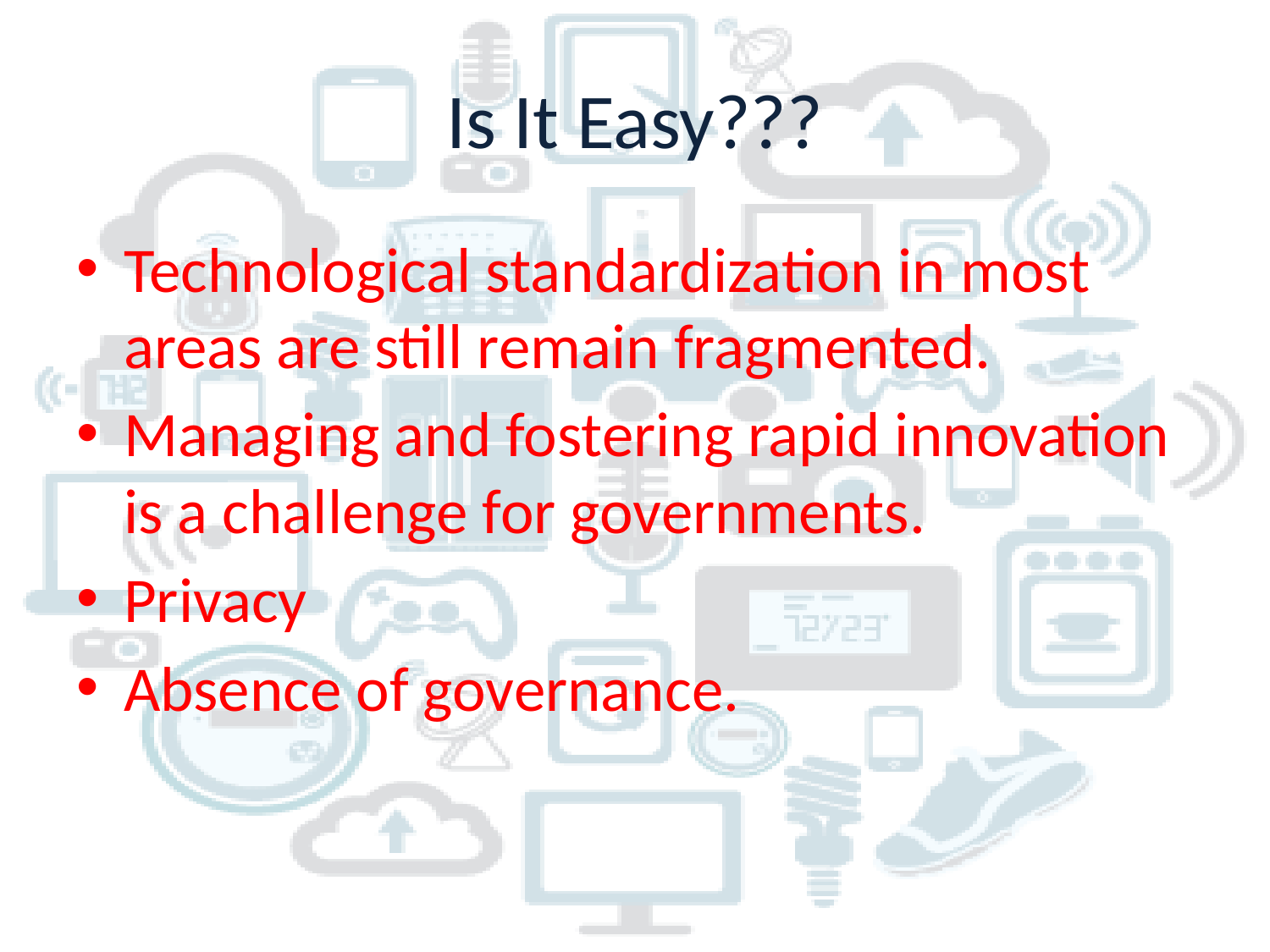

# Is It Easy???
Technological standardization in most areas are still remain fragmented.
Managing and fostering rapid innovation is a challenge for governments.
Privacy
Absence of governance.